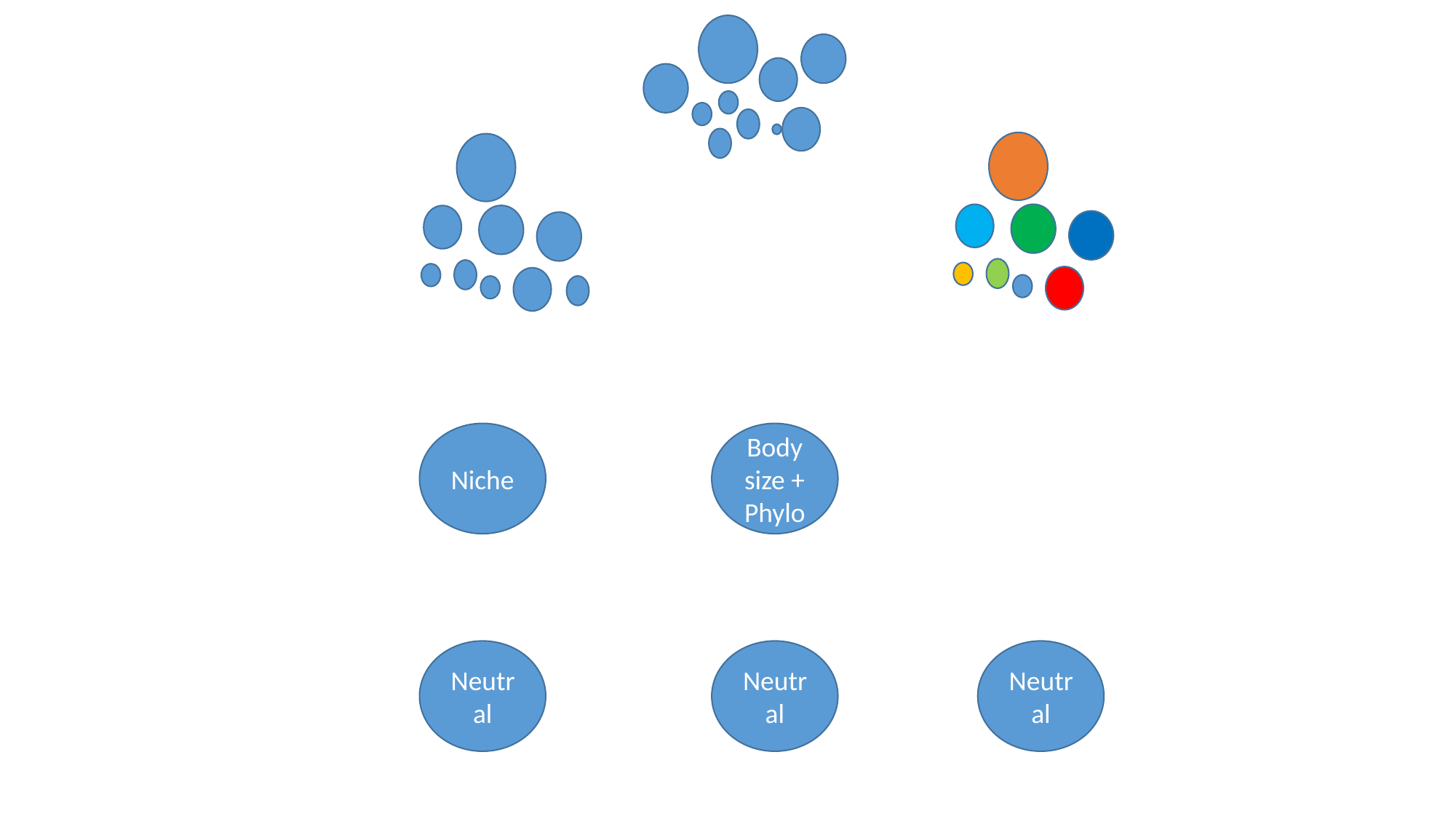

Niche
Body size + Phylo
Neutral
Neutral
Neutral